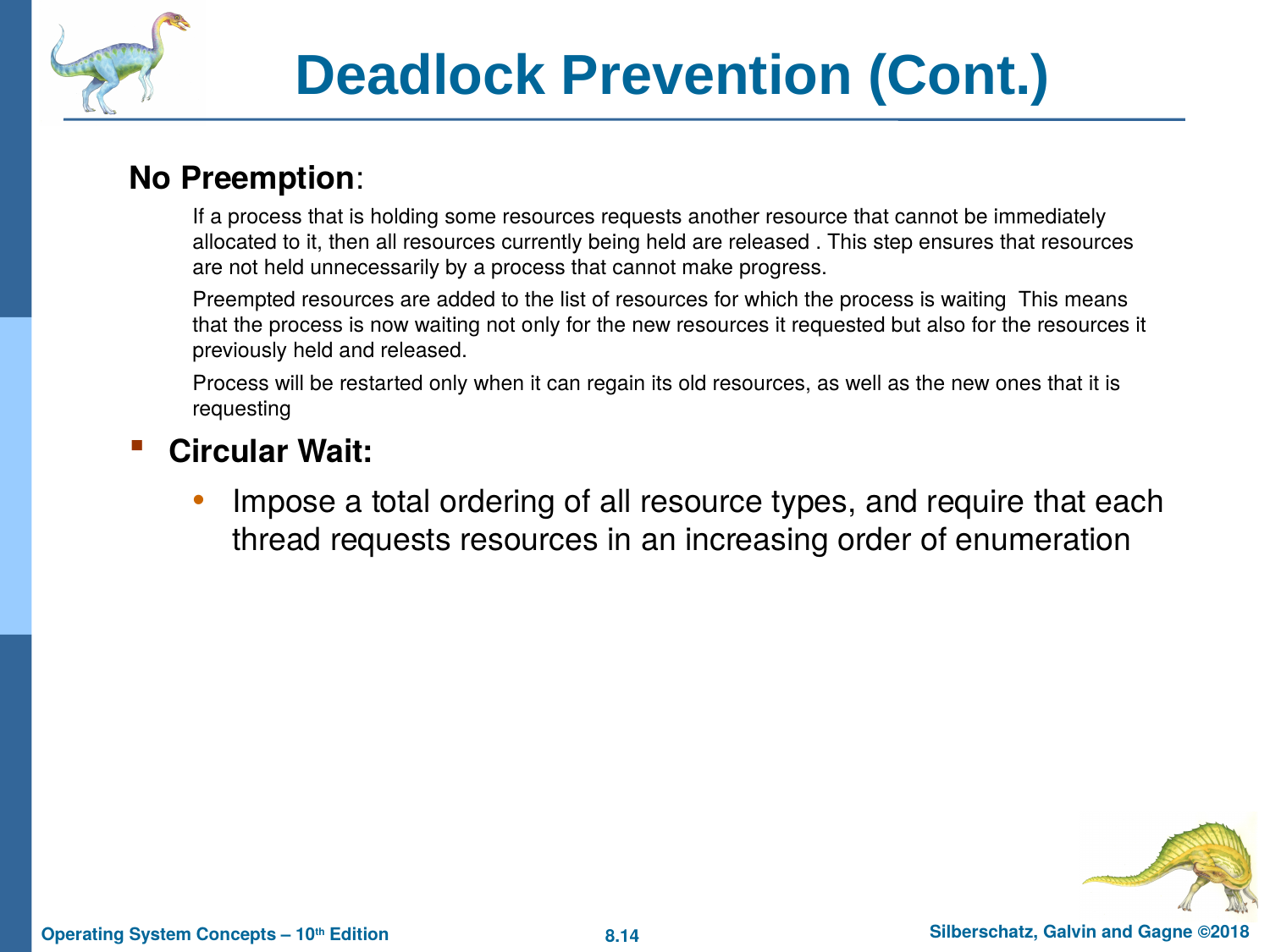

# Deadlock Prevention (Cont.)
No Preemption:
If a process that is holding some resources requests another resource that cannot be immediately allocated to it, then all resources currently being held are released . This step ensures that resources are not held unnecessarily by a process that cannot make progress.
Preempted resources are added to the list of resources for which the process is waiting  This means that the process is now waiting not only for the new resources it requested but also for the resources it previously held and released.
Process will be restarted only when it can regain its old resources, as well as the new ones that it is requesting
Circular Wait:
Impose a total ordering of all resource types, and require that each thread requests resources in an increasing order of enumeration